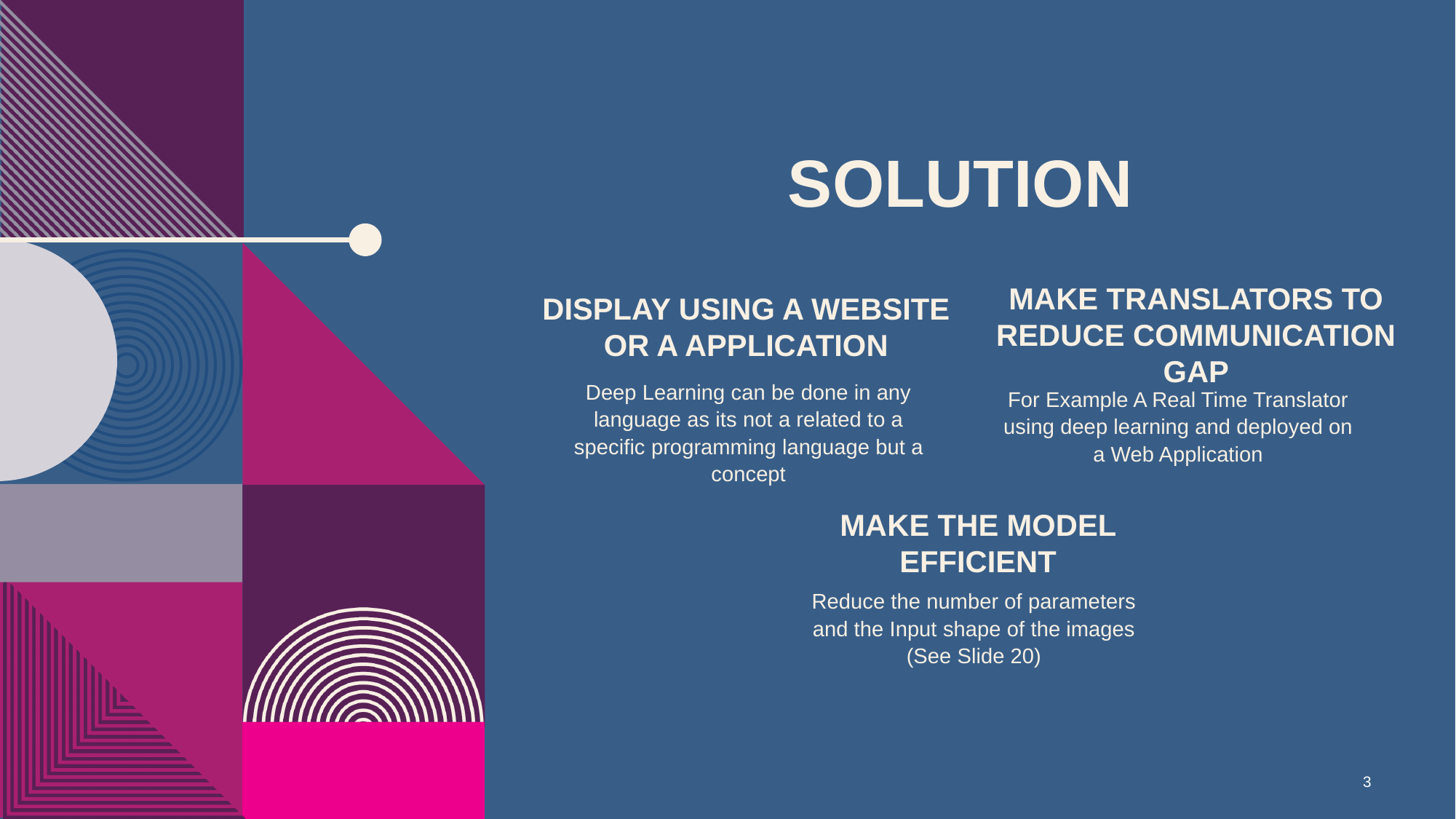

# SOLUTION
Make translators to reduce communication gap
Display using a website or a application
Deep Learning can be done in any language as its not a related to a specific programming language but a concept
For Example A Real Time Translator using deep learning and deployed on a Web Application
Make the model efficient
Reduce the number of parameters and the Input shape of the images
(See Slide 20)
3